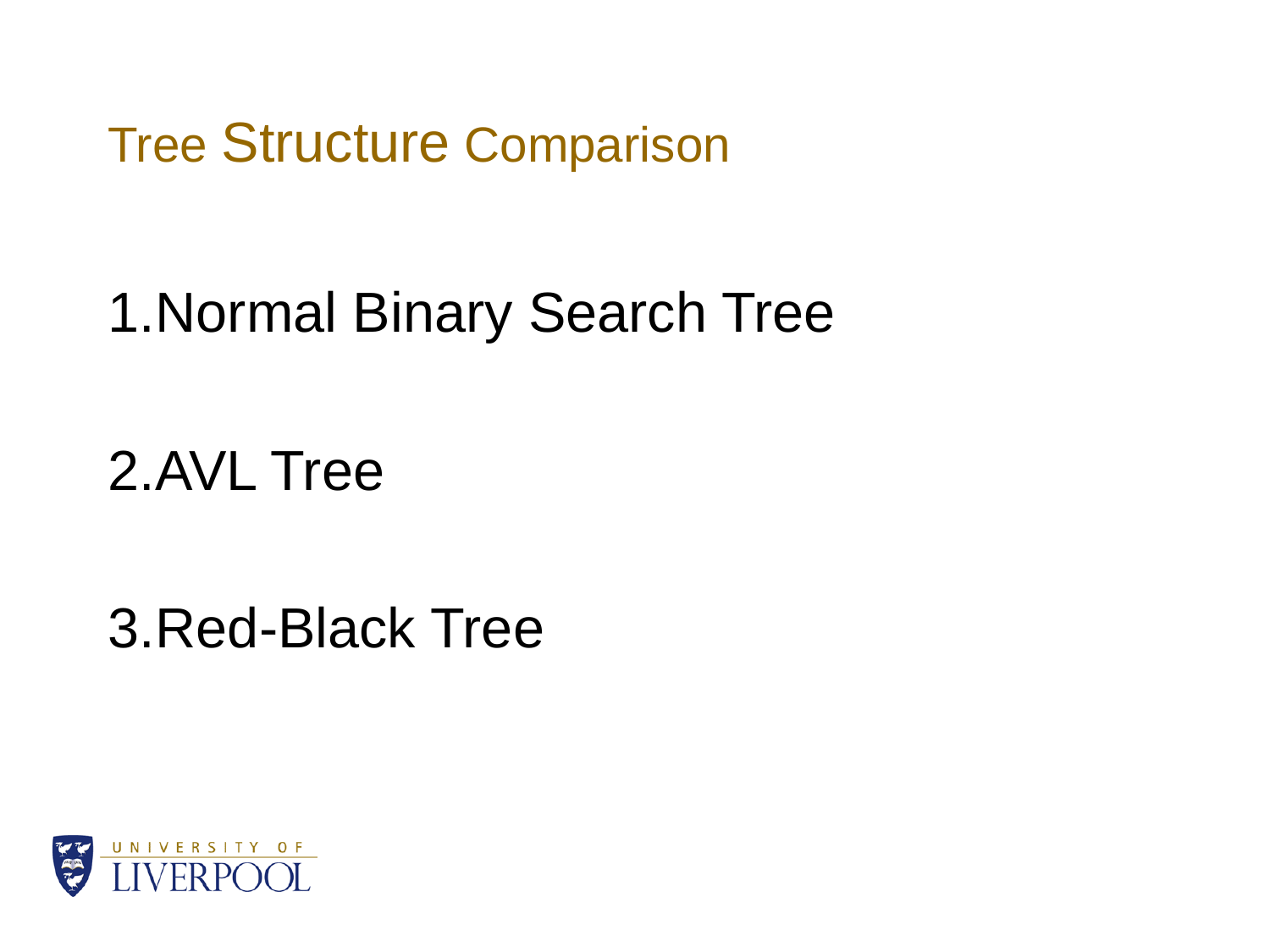

# Tree Structure Comparison

Normal Binary Search Tree

AVL Tree

Red-Black Tree